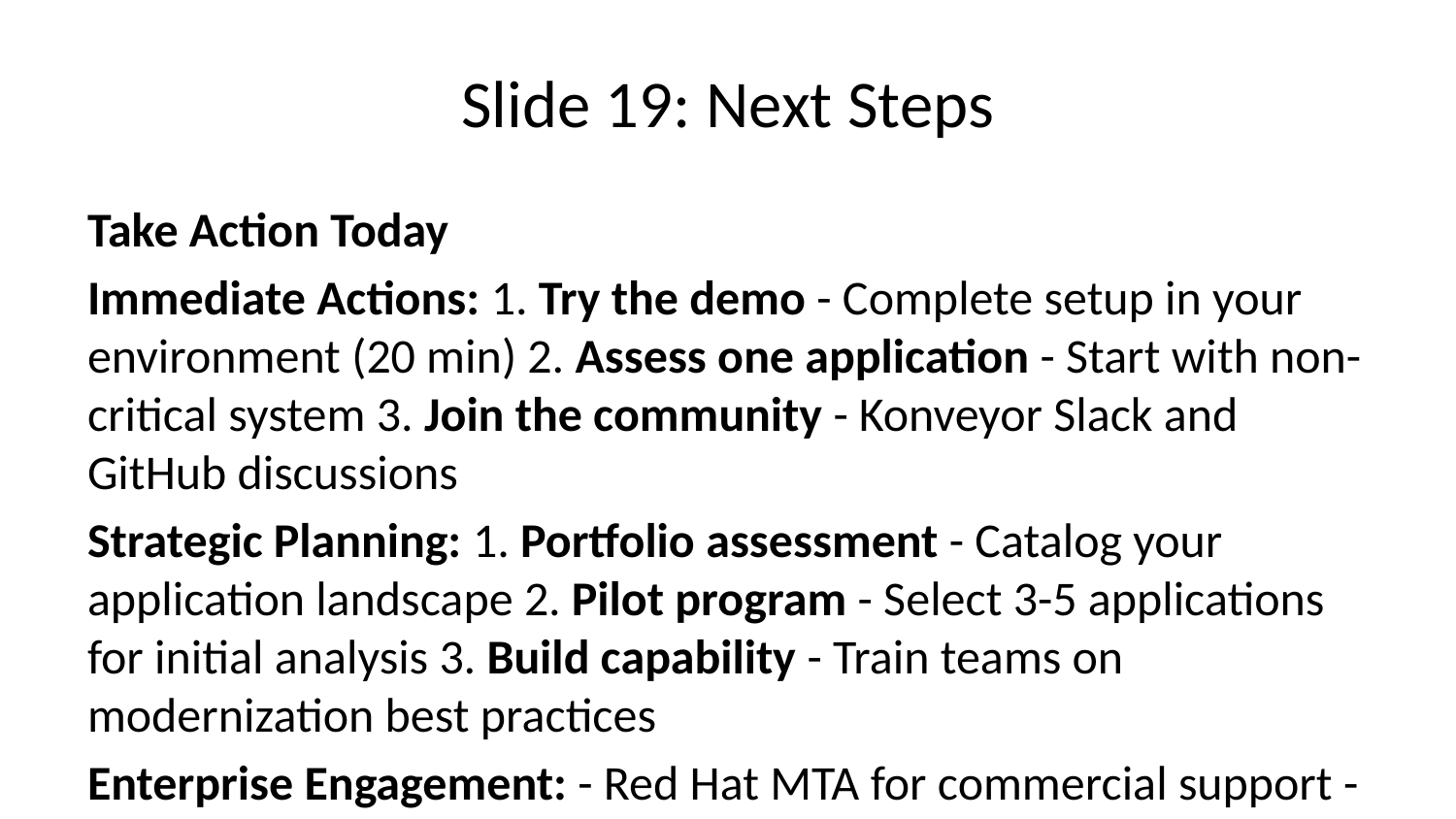

# Slide 19: Next Steps
Take Action Today
Immediate Actions: 1. Try the demo - Complete setup in your environment (20 min) 2. Assess one application - Start with non-critical system 3. Join the community - Konveyor Slack and GitHub discussions
Strategic Planning: 1. Portfolio assessment - Catalog your application landscape 2. Pilot program - Select 3-5 applications for initial analysis 3. Build capability - Train teams on modernization best practices
Enterprise Engagement: - Red Hat MTA for commercial support - Professional services for large-scale implementations - Training and certification programs